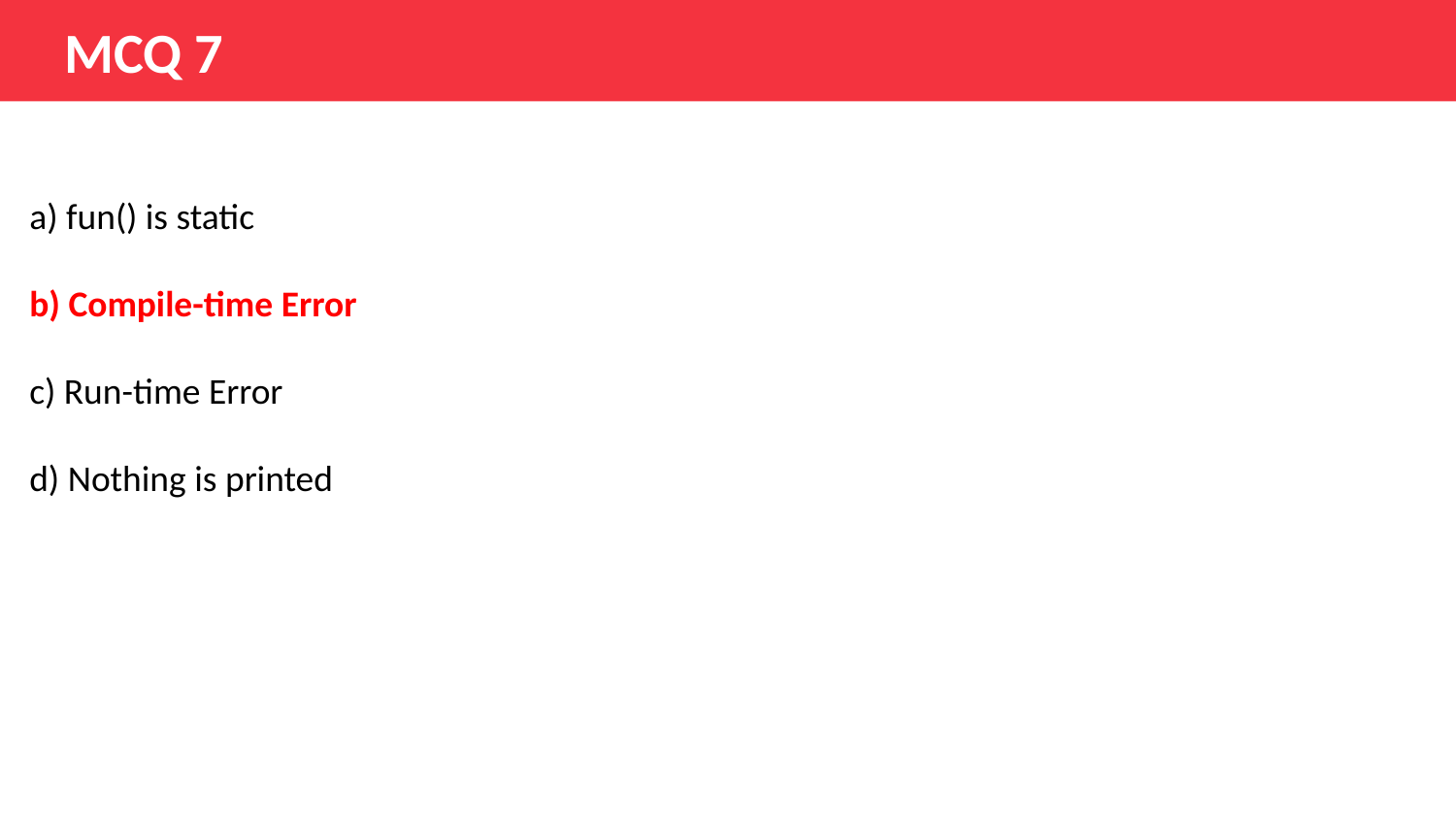

# MCQ 7

a) fun() is static
b) Compile-time Error
c) Run-time Error
d) Nothing is printed